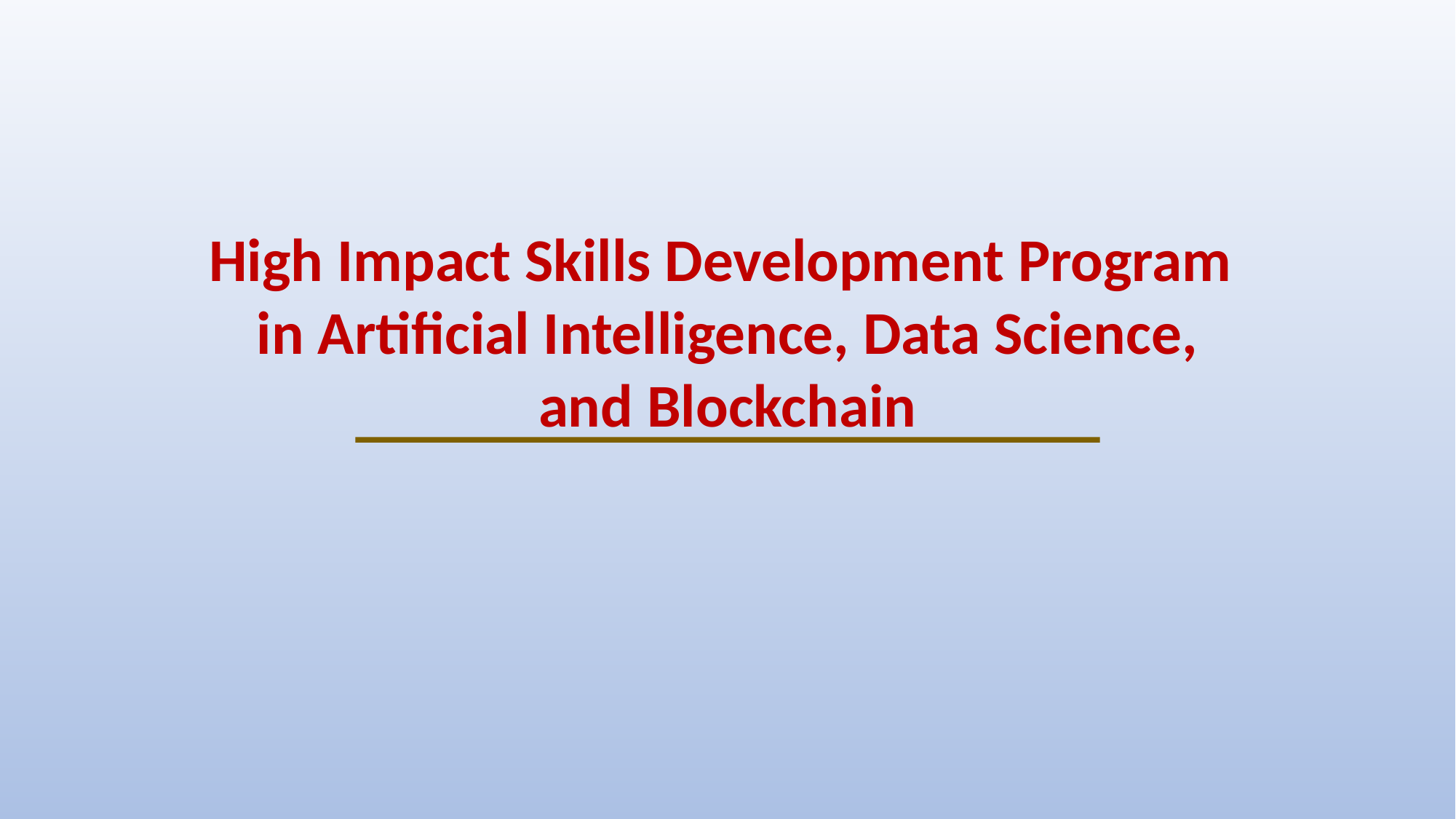

High Impact Skills Development Program
in Artificial Intelligence, Data Science, and Blockchain